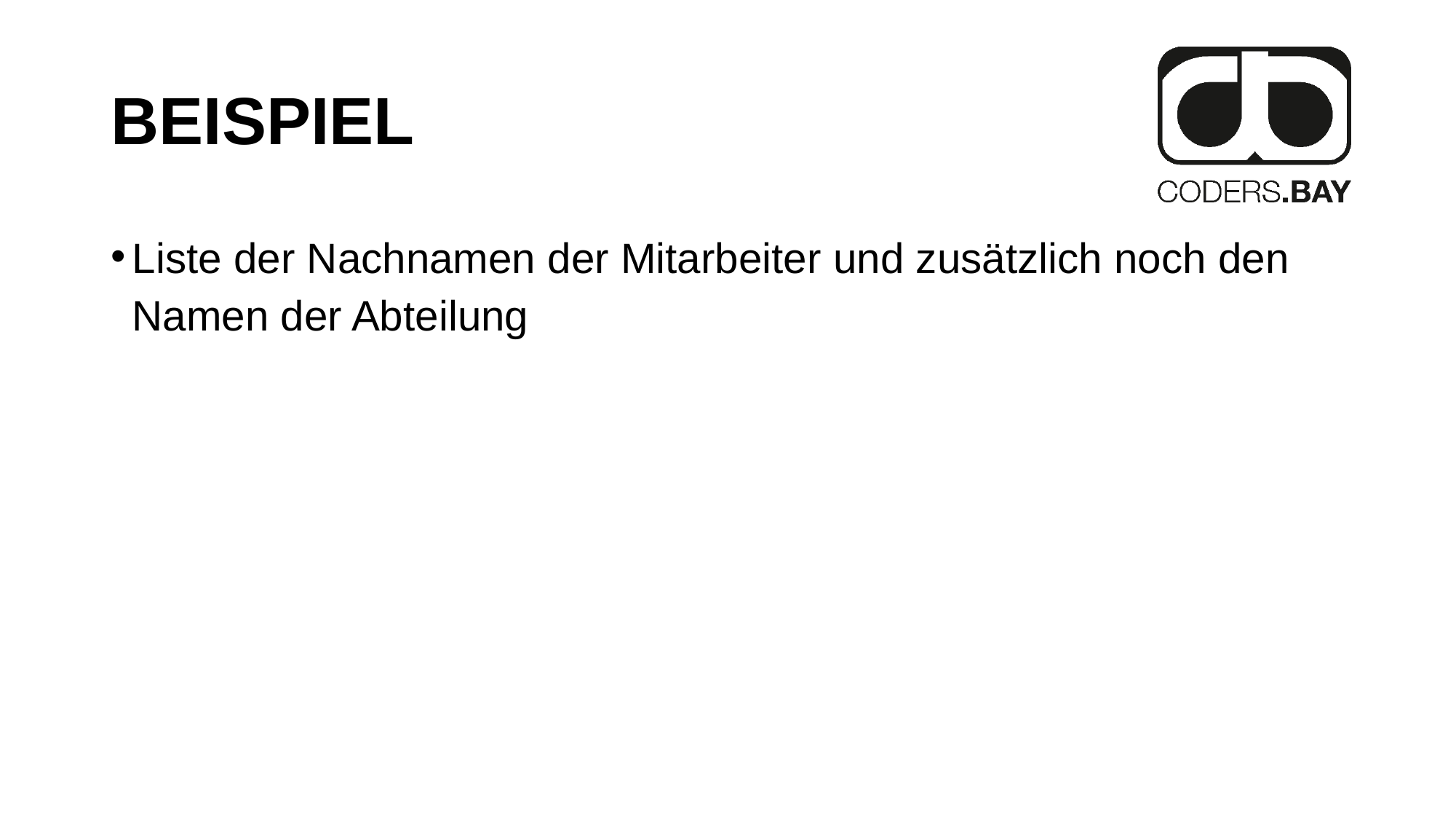

# BEISPIEL
Liste der Nachnamen der Mitarbeiter und zusätzlich noch den Namen der Abteilung